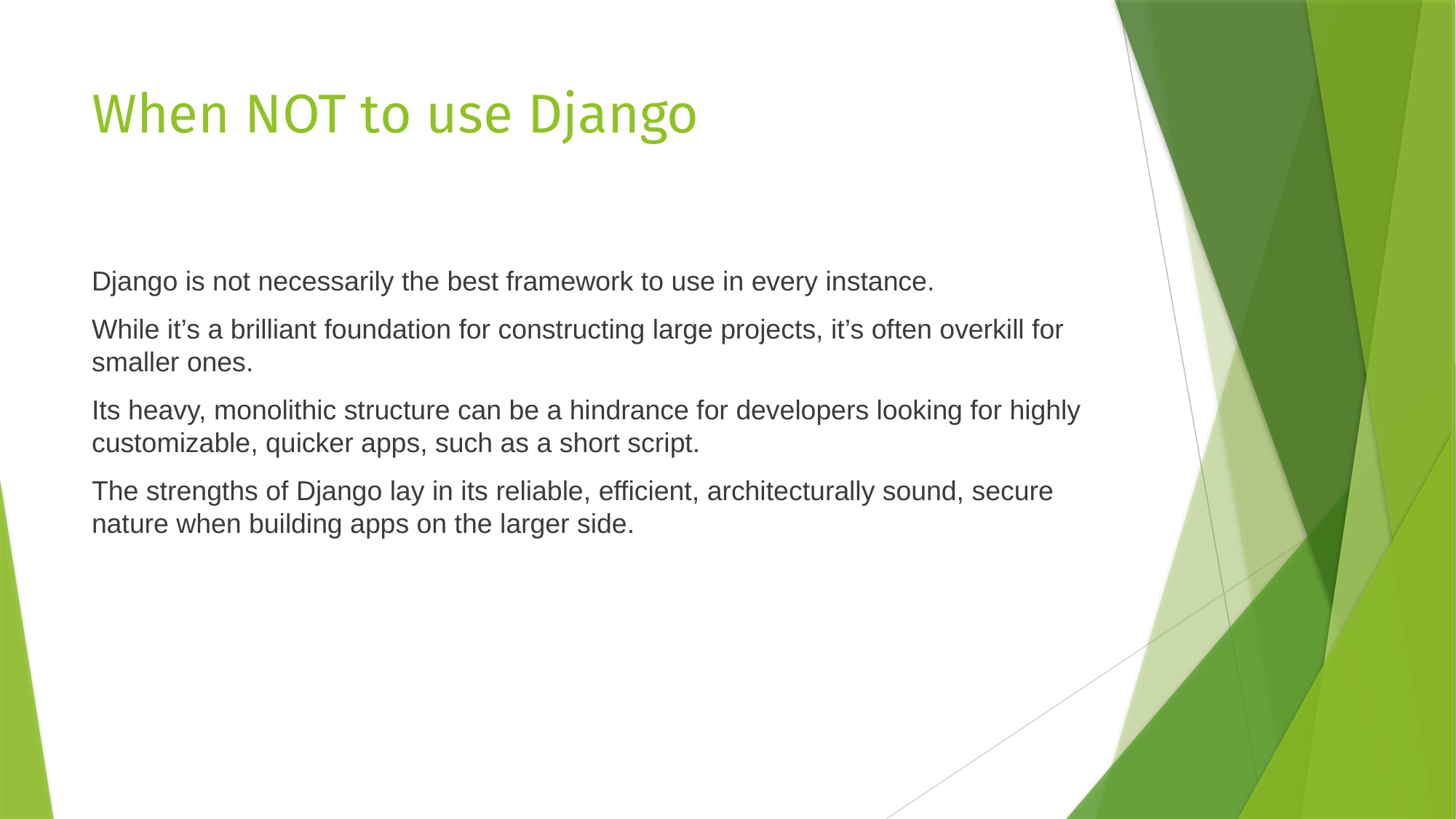

# When NOT to use Django
Django is not necessarily the best framework to use in every instance.
While it’s a brilliant foundation for constructing large projects, it’s often overkill for smaller ones.
Its heavy, monolithic structure can be a hindrance for developers looking for highly customizable, quicker apps, such as a short script.
The strengths of Django lay in its reliable, efficient, architecturally sound, secure nature when building apps on the larger side.